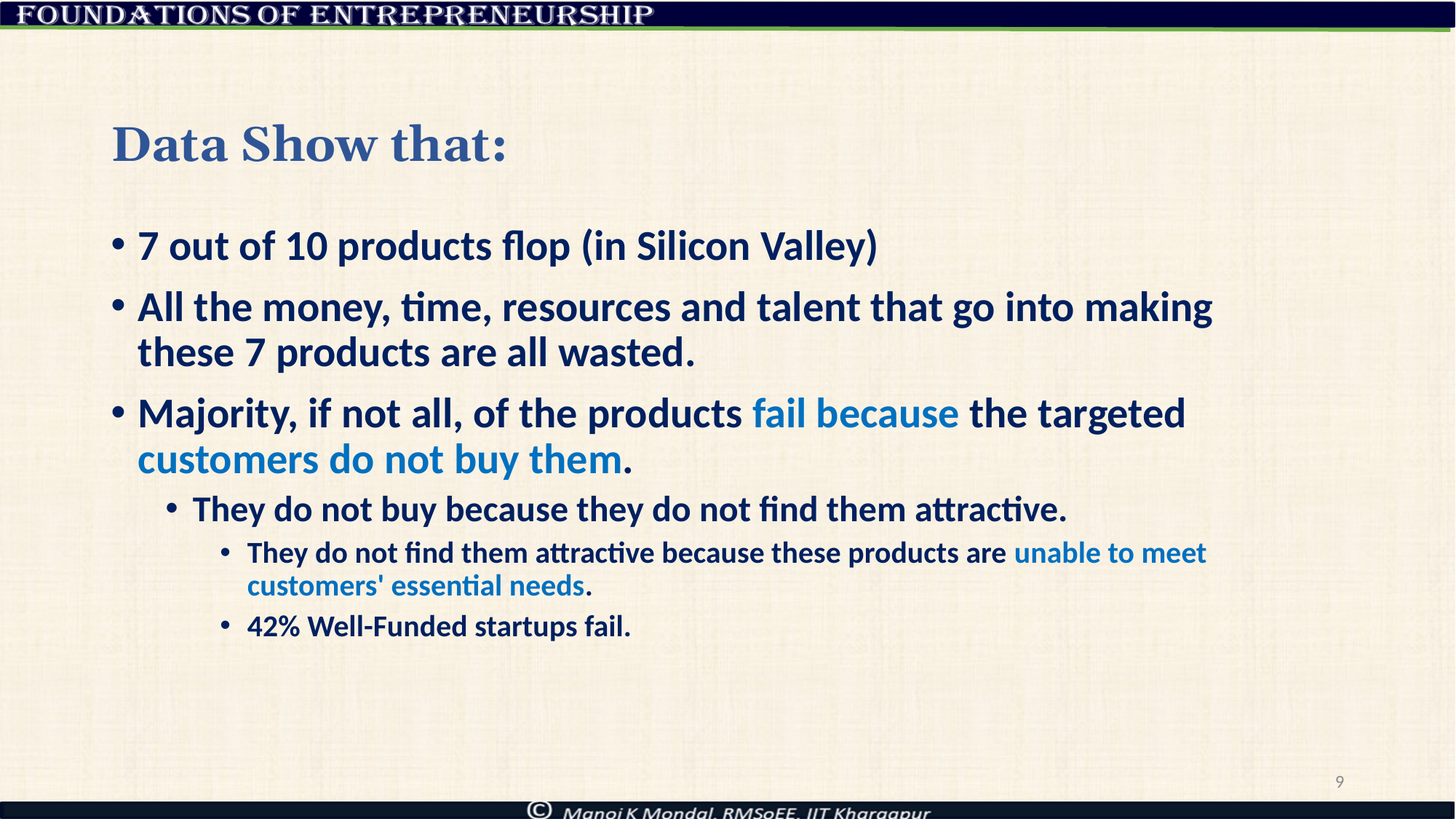

# Data Show that:
7 out of 10 products flop (in Silicon Valley)
All the money, time, resources and talent that go into making these 7 products are all wasted.
Majority, if not all, of the products fail because the targeted customers do not buy them.
They do not buy because they do not find them attractive.
They do not find them attractive because these products are unable to meet customers' essential needs.
42% Well-Funded startups fail.
9